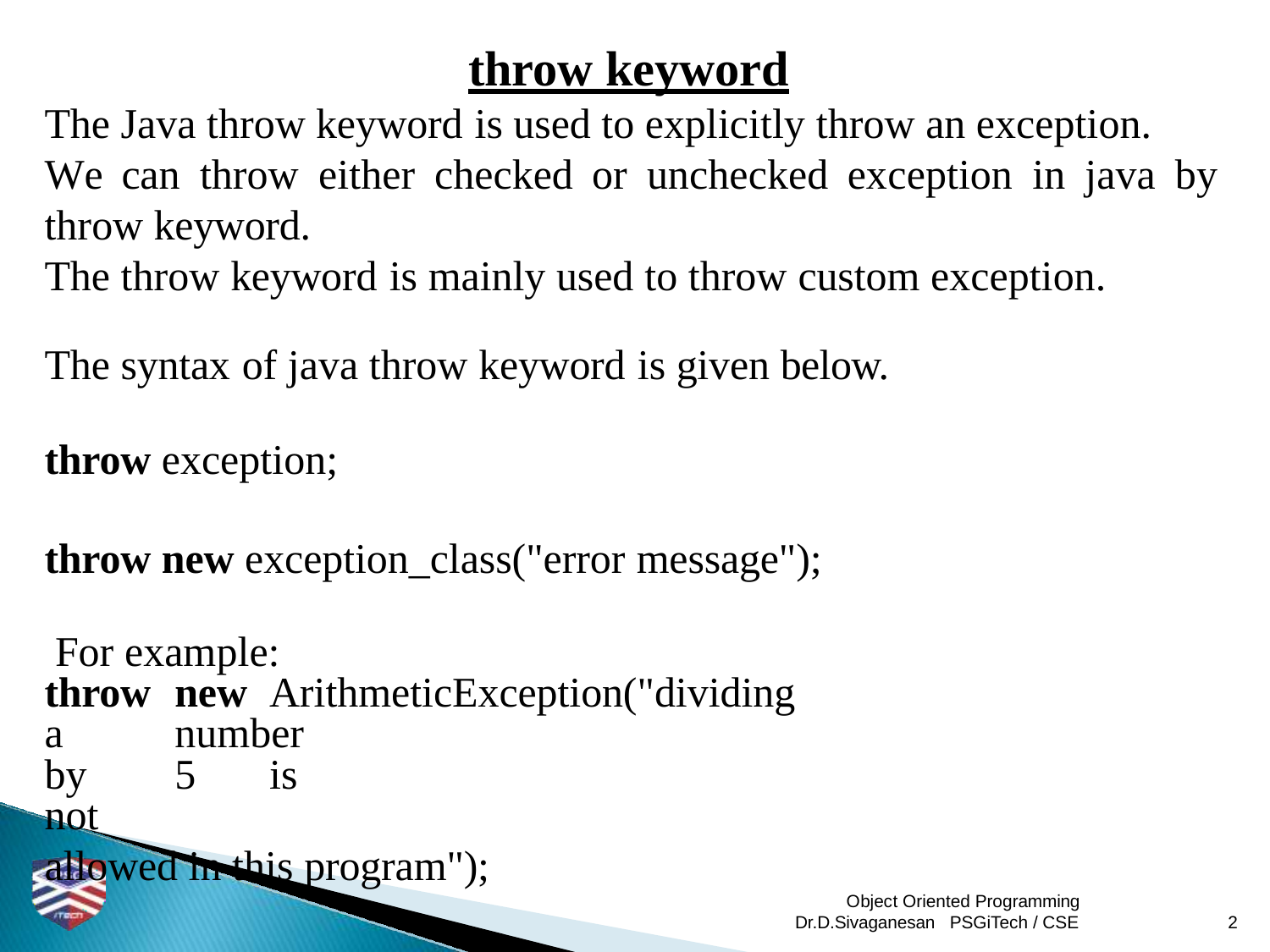

# throw keyword
The Java throw keyword is used to explicitly throw an exception.
We	can	throw	either	checked	or	unchecked	exception	in	java	by
throw keyword.
The throw keyword is mainly used to throw custom exception.
The syntax of java throw keyword is given below.

throw exception;
throw new exception_class("error message");  For example:
throw	new	ArithmeticException("dividing	a	number	by	5	is	not
allowed in this program");
 Object Oriented Programming
Dr.D.Sivaganesan  PSGiTech / CSE
2